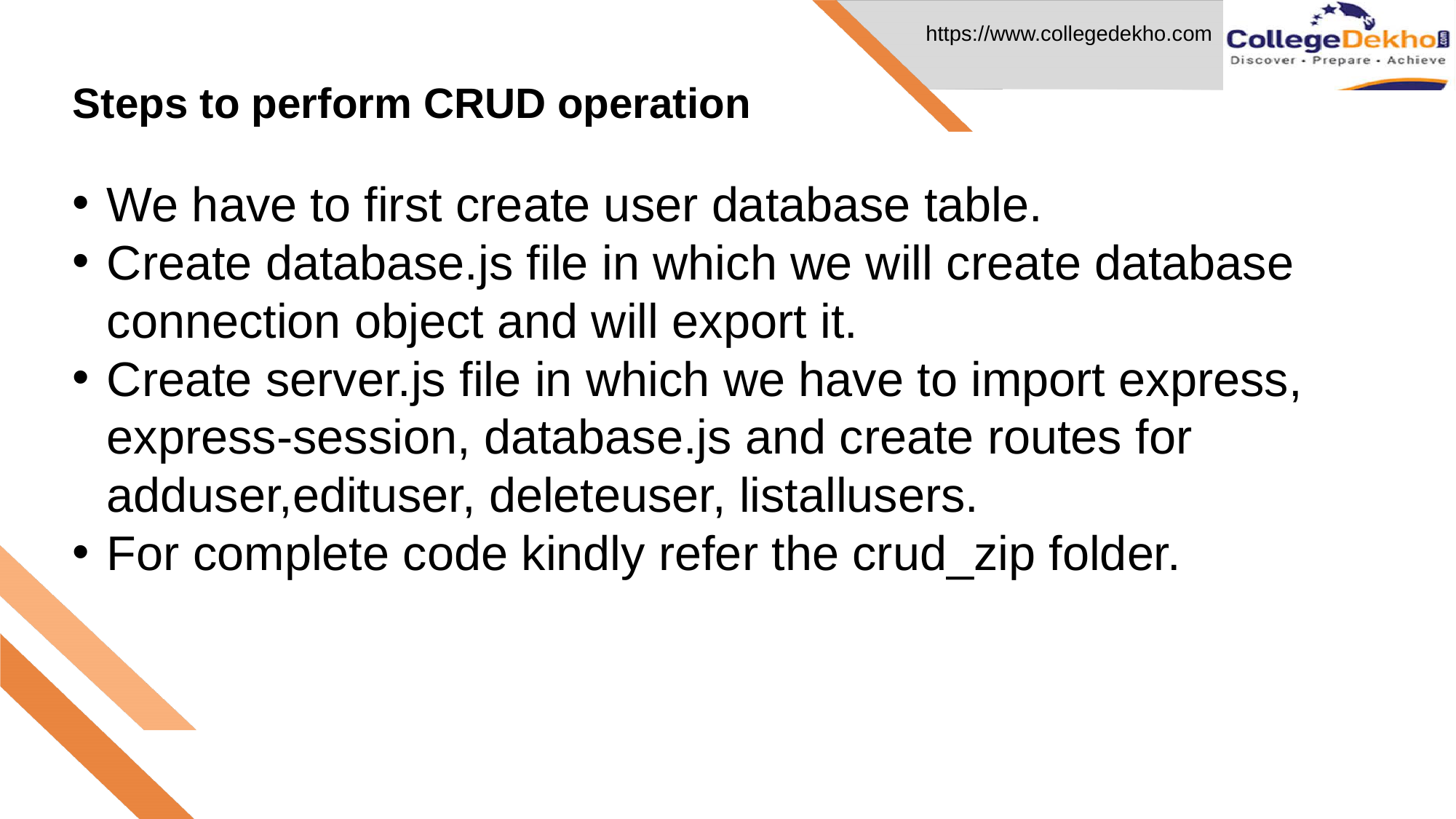

Steps to perform CRUD operation
# We have to first create user database table.
Create database.js file in which we will create database connection object and will export it.
Create server.js file in which we have to import express, express-session, database.js and create routes for adduser,edituser, deleteuser, listallusers.
For complete code kindly refer the crud_zip folder.